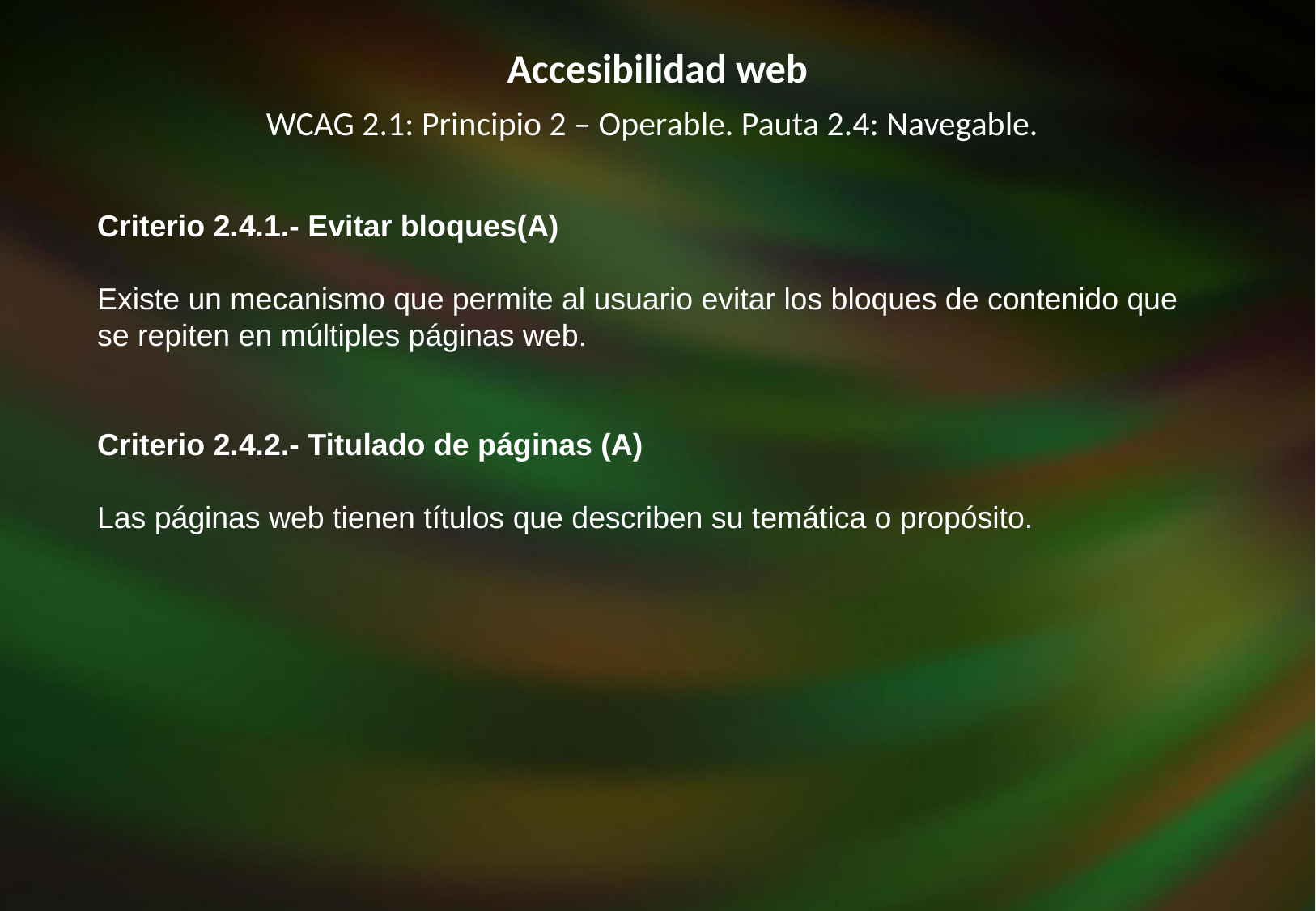

Accesibilidad web
WCAG 2.1: Principio 2 – Operable. Pauta 2.4: Navegable.
Criterio 2.4.1.- Evitar bloques(A)

Existe un mecanismo que permite al usuario evitar los bloques de contenido que se repiten en múltiples páginas web.

Criterio 2.4.2.- Titulado de páginas (A)

Las páginas web tienen títulos que describen su temática o propósito.